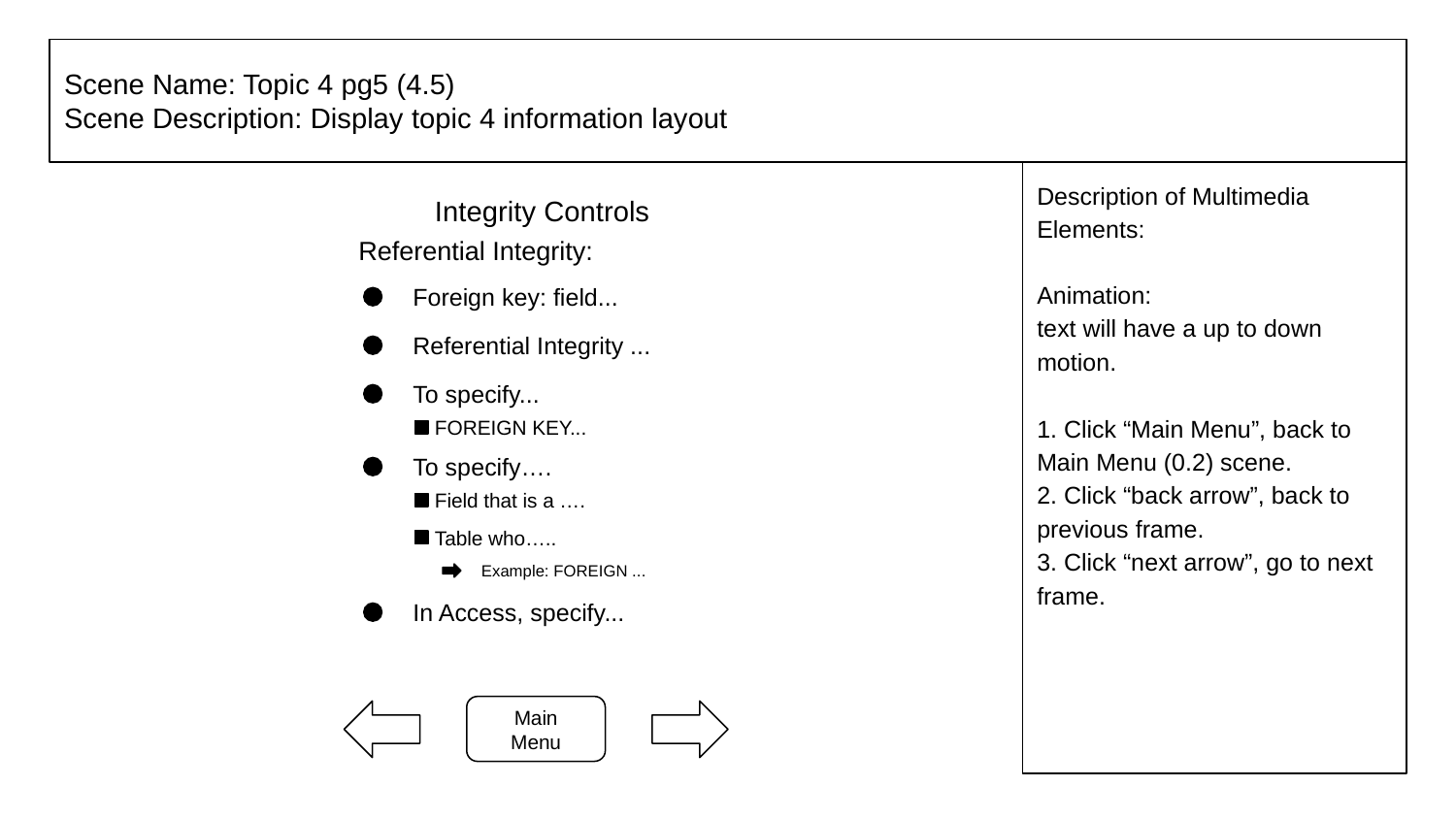

# Scene Name: Topic 4 pg5 (4.5)
Scene Description: Display topic 4 information layout
Description of Multimedia Elements:
Animation:
text will have a up to down  motion.

1. Click “Main Menu”, back to Main Menu (0.2) scene.
2. Click “back arrow”, back to previous frame.
3. Click “next arrow”, go to next frame.

Integrity Controls
Referential Integrity:
Foreign key: field...

Referential Integrity ...

To specify...

FOREIGN KEY...

To specify….

Field that is a ….

Table who…..

Example: FOREIGN ...

In Access, specify...

Main Menu